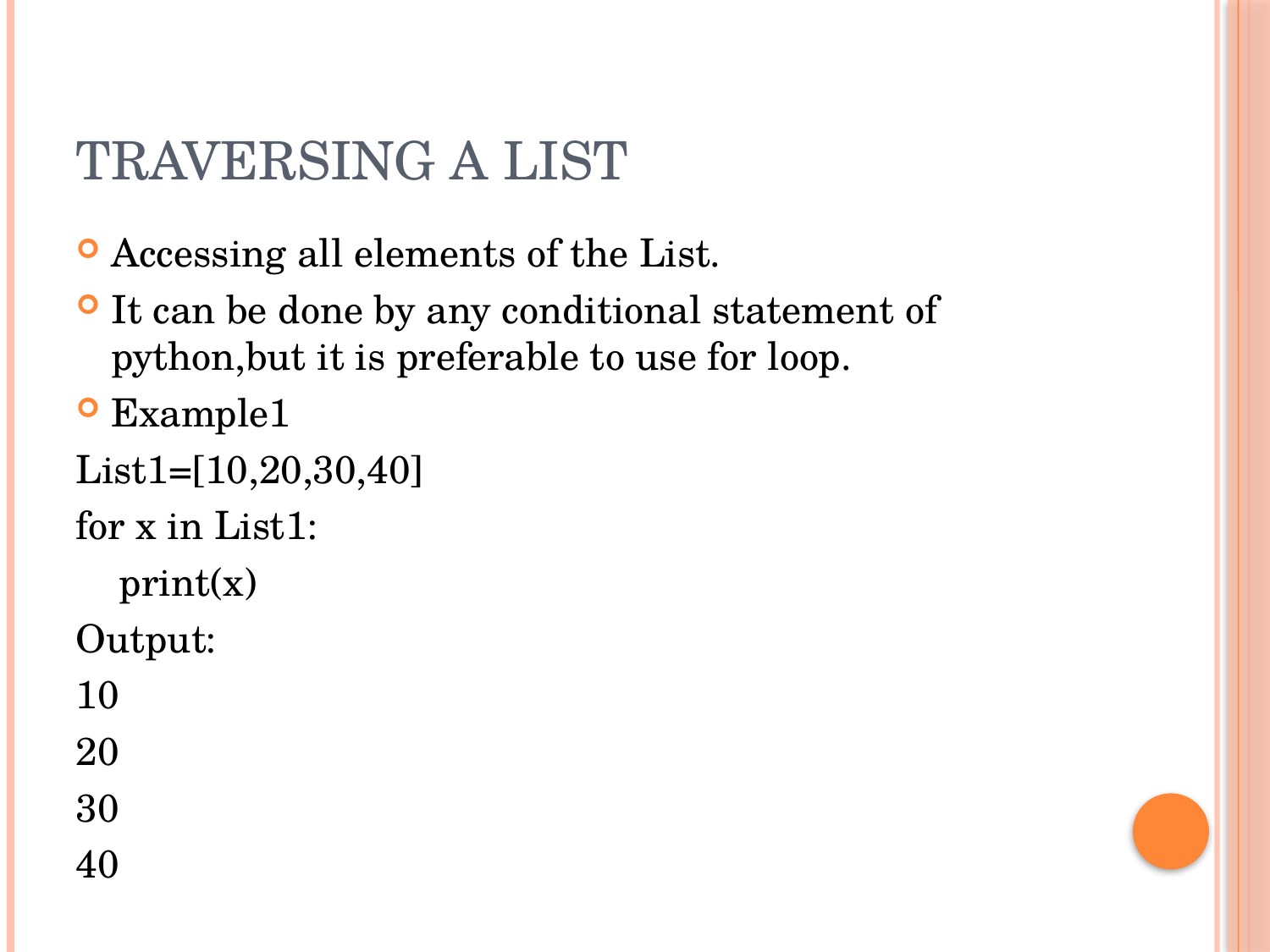

# Traversing a List
Accessing all elements of the List.
It can be done by any conditional statement of python,but it is preferable to use for loop.
Example1
List1=[10,20,30,40]
for x in List1:
    print(x)
Output:
10
20
30
40